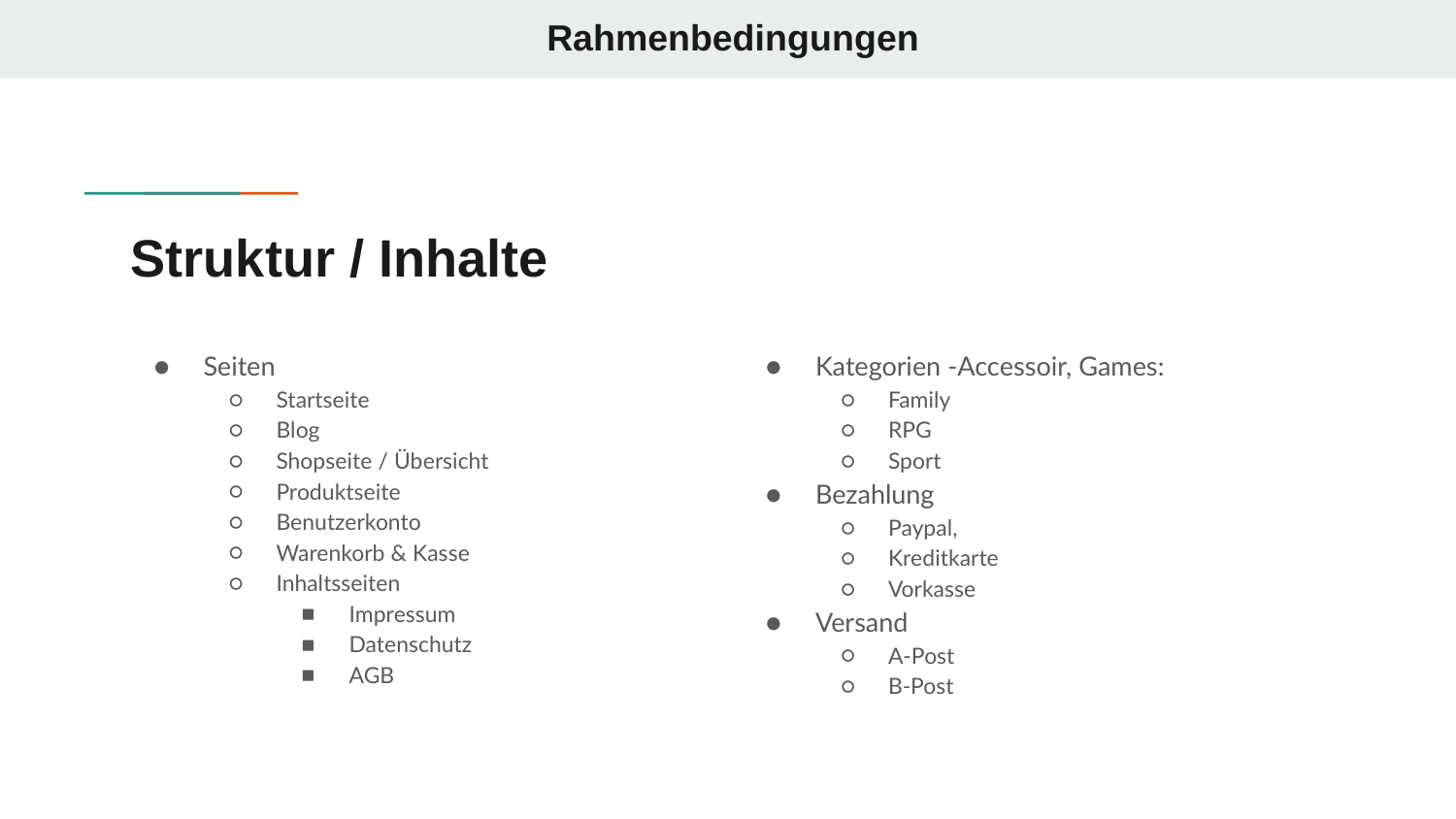

# Rahmenbedingungen
Struktur / Inhalte
Seiten
Startseite
Blog
Shopseite / Übersicht
Produktseite
Benutzerkonto
Warenkorb & Kasse
Inhaltsseiten
Impressum
Datenschutz
AGB

Kategorien -Accessoir, Games:
Family
RPG
Sport
Bezahlung
Paypal,
Kreditkarte
Vorkasse
Versand
A-Post
B-Post